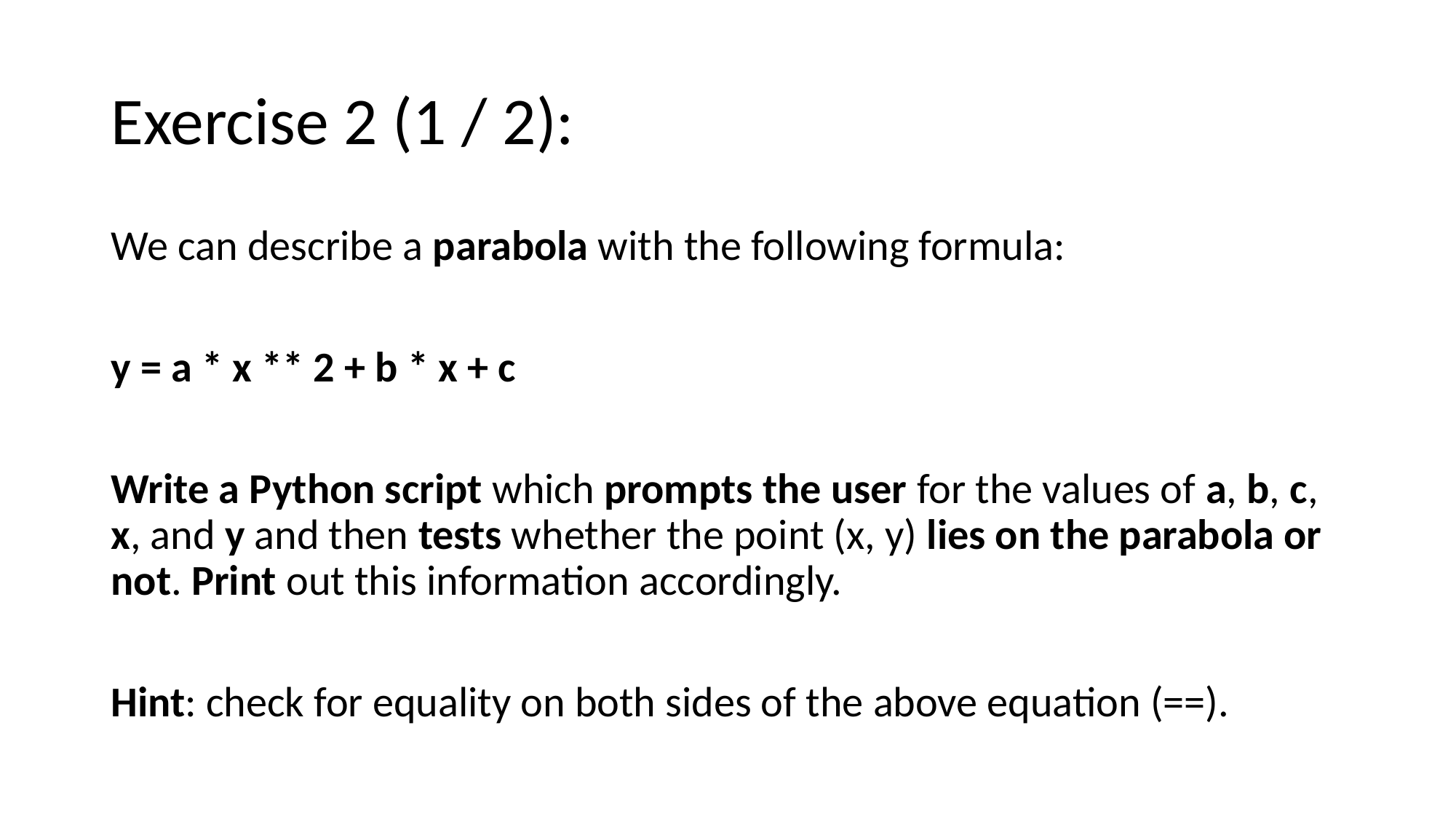

# Exercise 2 (1 / 2):
We can describe a parabola with the following formula:

y = a * x ** 2 + b * x + c

Write a Python script which prompts the user for the values of a, b, c, x, and y and then tests whether the point (x, y) lies on the parabola or not. Print out this information accordingly.

Hint: check for equality on both sides of the above equation (==).